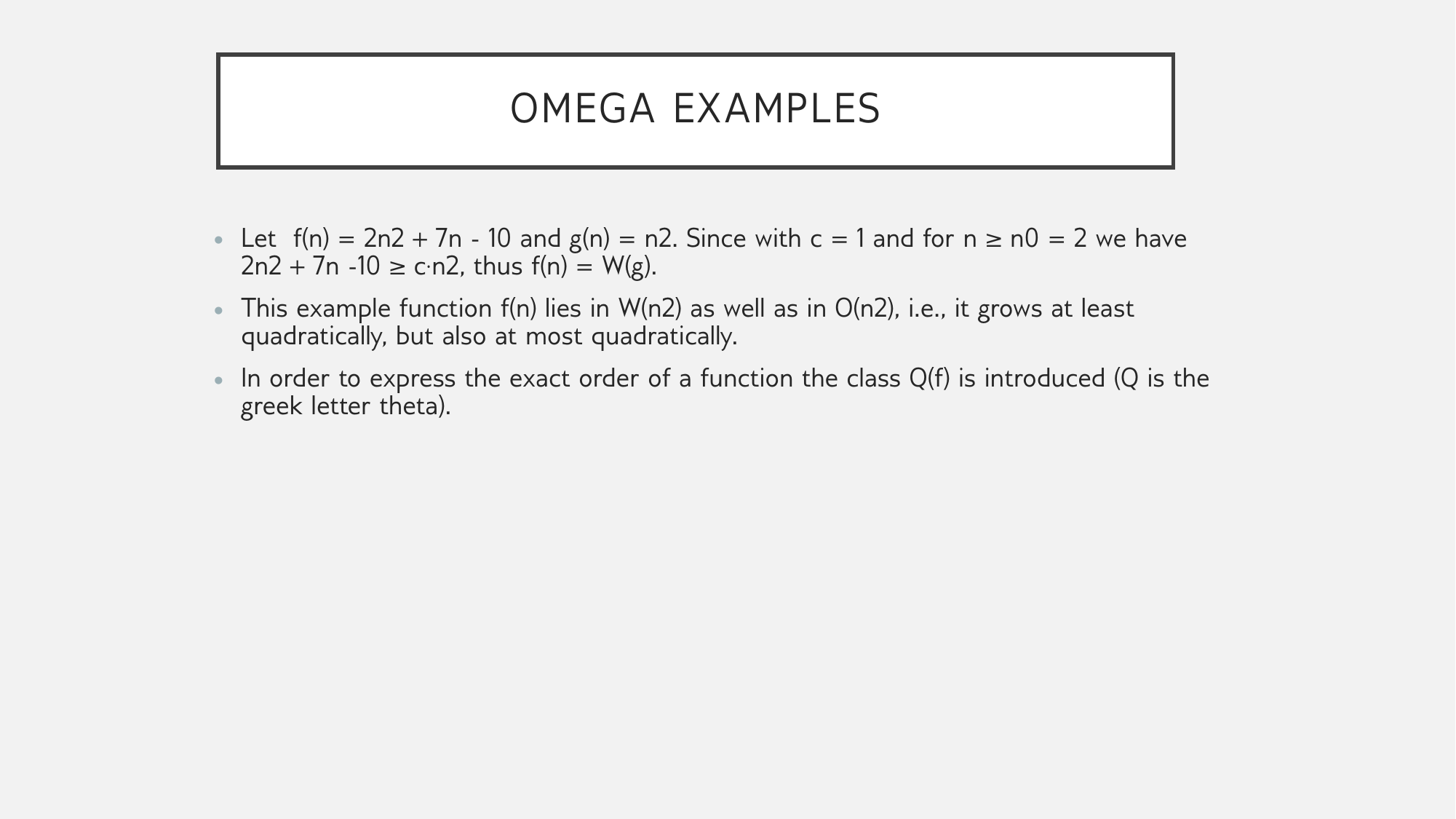

Omega Examples
Let  f(n) = 2n2 + 7n - 10 and g(n) = n2. Since with c = 1 and for n ≥ n0 = 2 we have 2n2 + 7n -10 ≥ c·n2, thus f(n) = W(g).
This example function f(n) lies in W(n2) as well as in O(n2), i.e., it grows at least quadratically, but also at most quadratically.
In order to express the exact order of a function the class Q(f) is introduced (Q is the greek letter theta).